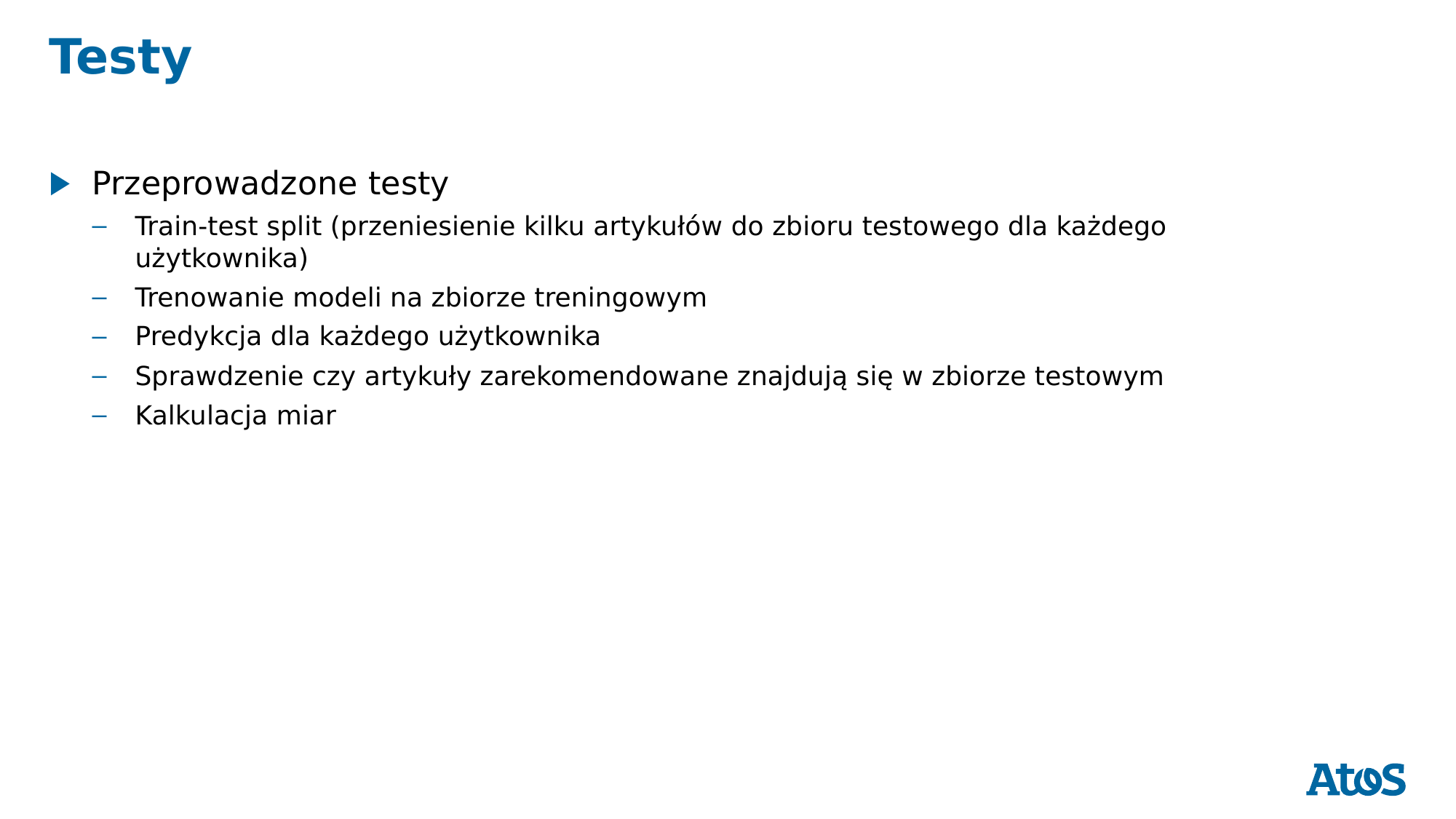

# Testy
Przeprowadzone testy
Train-test split (przeniesienie kilku artykułów do zbioru testowego dla każdego użytkownika)
Trenowanie modeli na zbiorze treningowym
Predykcja dla każdego użytkownika
Sprawdzenie czy artykuły zarekomendowane znajdują się w zbiorze testowym
Kalkulacja miar